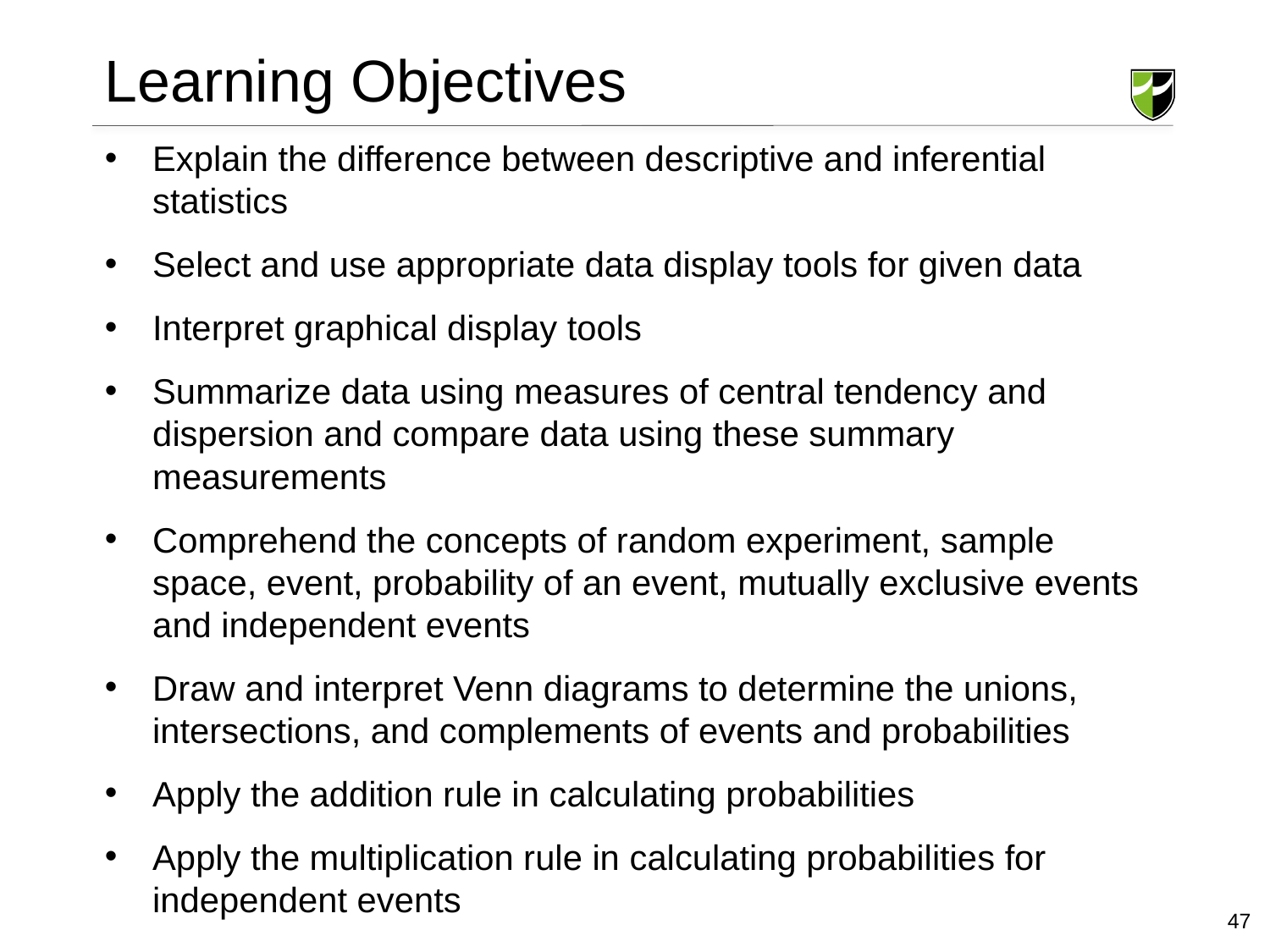

# Learning Objectives
Explain the difference between descriptive and inferential statistics
Select and use appropriate data display tools for given data
Interpret graphical display tools
Summarize data using measures of central tendency and dispersion and compare data using these summary measurements
Comprehend the concepts of random experiment, sample space, event, probability of an event, mutually exclusive events and independent events
Draw and interpret Venn diagrams to determine the unions, intersections, and complements of events and probabilities
Apply the addition rule in calculating probabilities
Apply the multiplication rule in calculating probabilities for independent events
47